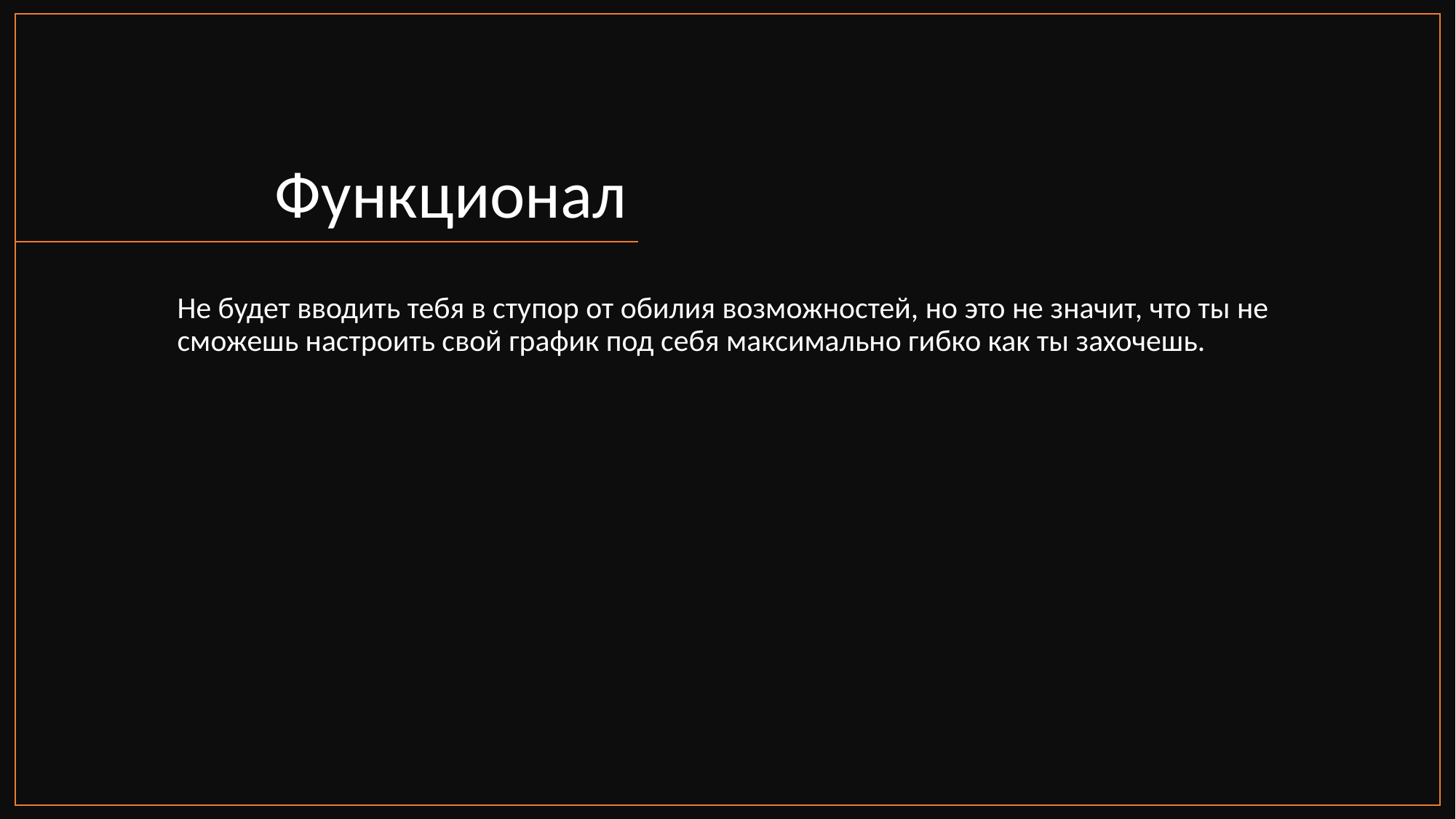

# Функционал
Не будет вводить тебя в ступор от обилия возможностей, но это не значит, что ты не сможешь настроить свой график под себя максимально гибко как ты захочешь.